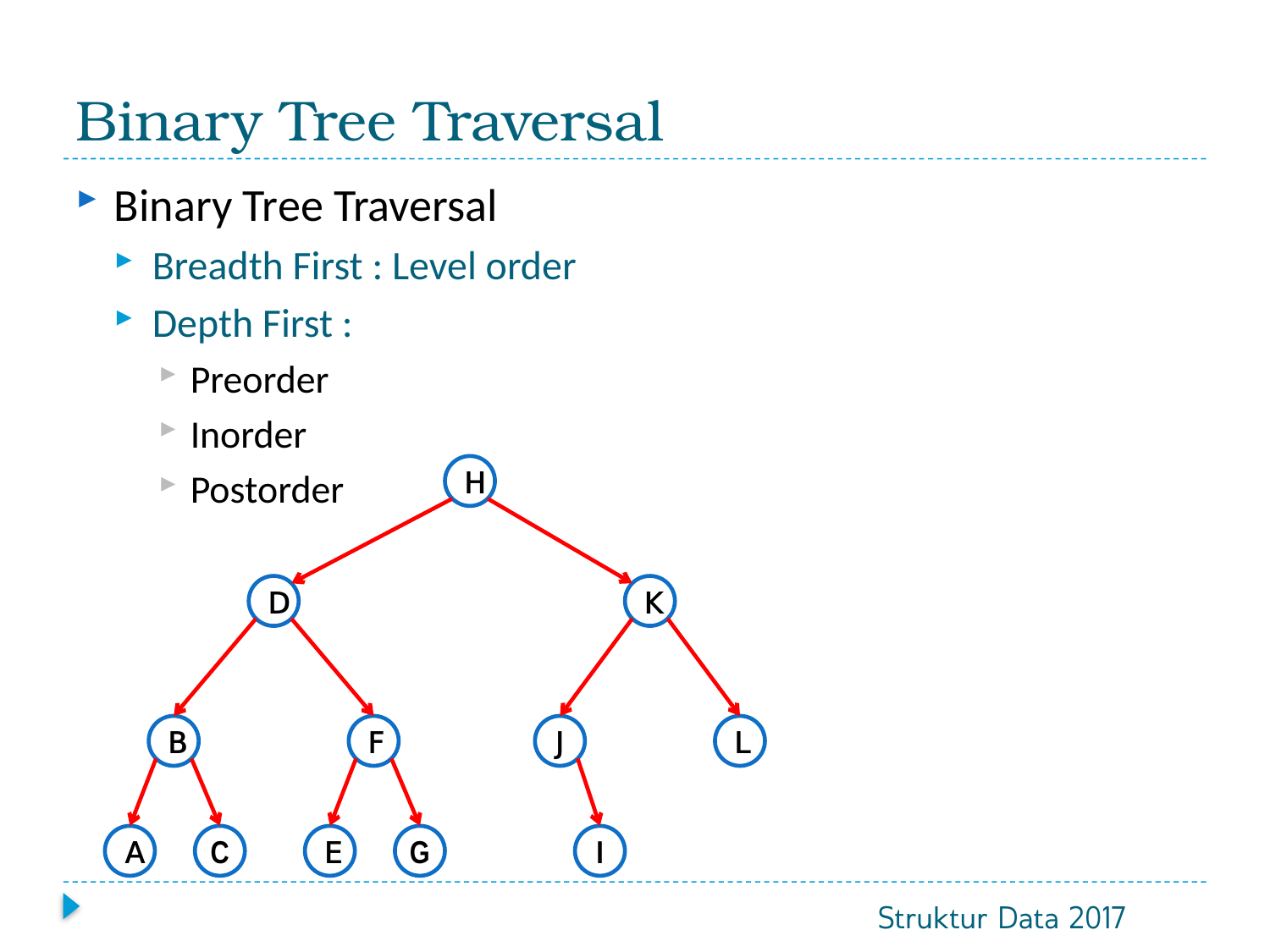

# Binary Tree Traversal
Binary Tree Traversal
Breadth First : Level order
Depth First :
Preorder
Inorder
Postorder

H
D
K
B
F
J
L
A
C
E
G
I